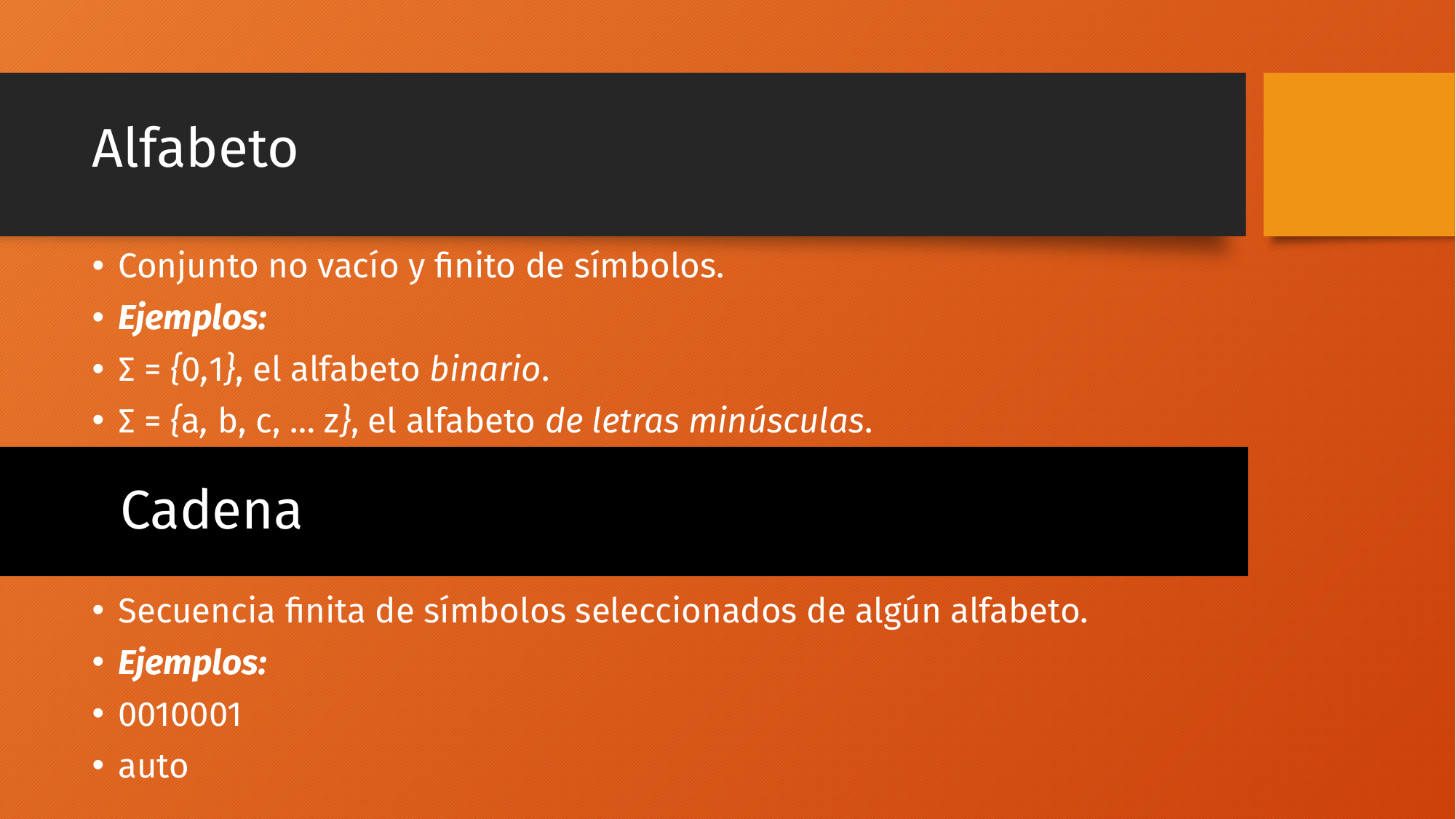

# Alfabeto
Conjunto no vacío y finito de símbolos.
Ejemplos:
∑ = {0,1}, el alfabeto binario.
∑ = {a, b, c, … z}, el alfabeto de letras minúsculas.

	Cadena
Secuencia finita de símbolos seleccionados de algún alfabeto.
Ejemplos:
0010001
auto